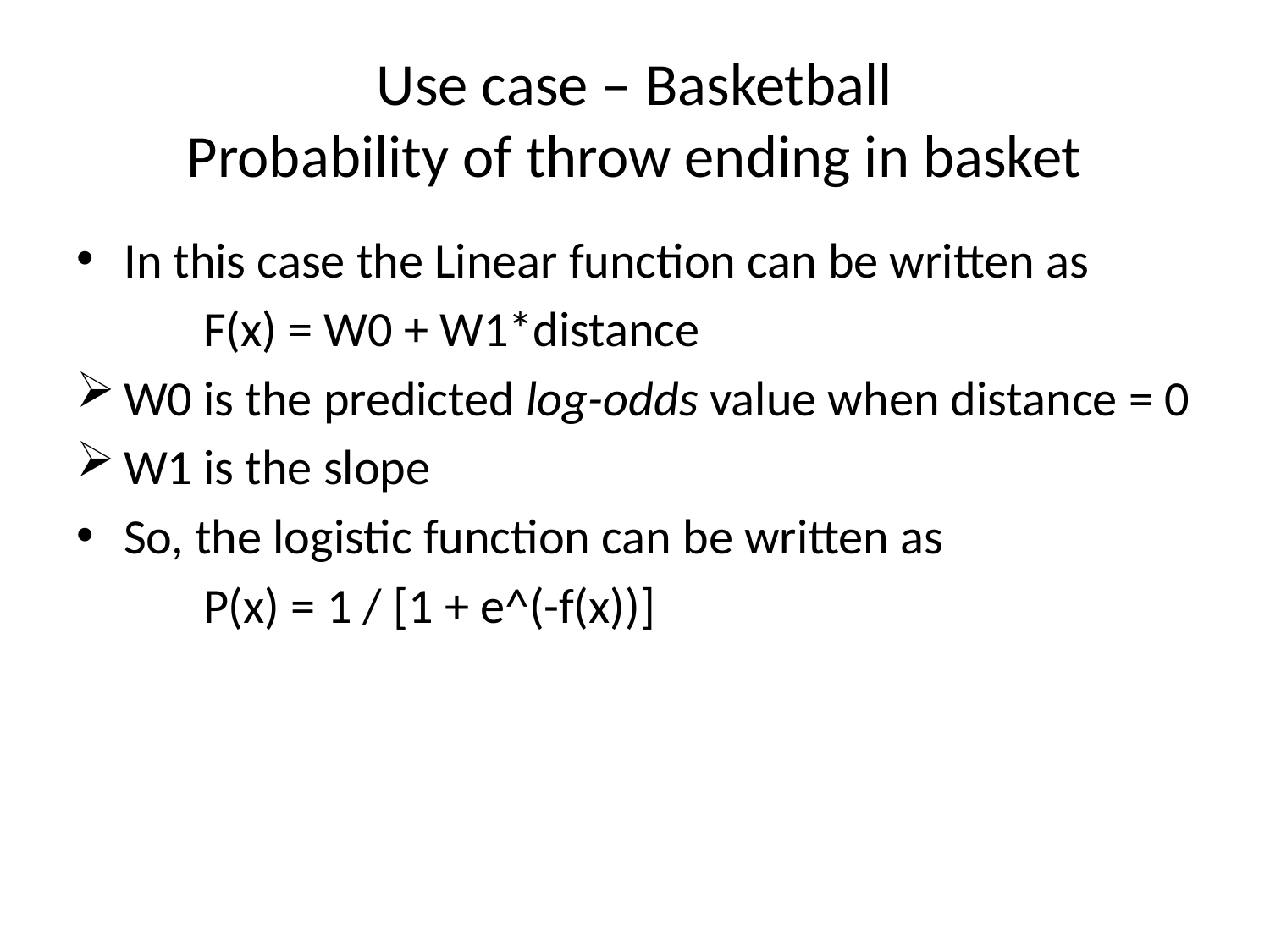

# Use case – Basketball Probability of throw ending in basket
In this case the Linear function can be written as
	F(x) = W0 + W1*distance
W0 is the predicted log-odds value when distance = 0
W1 is the slope
So, the logistic function can be written as
	P(x) = 1 / [1 + e^(-f(x))]